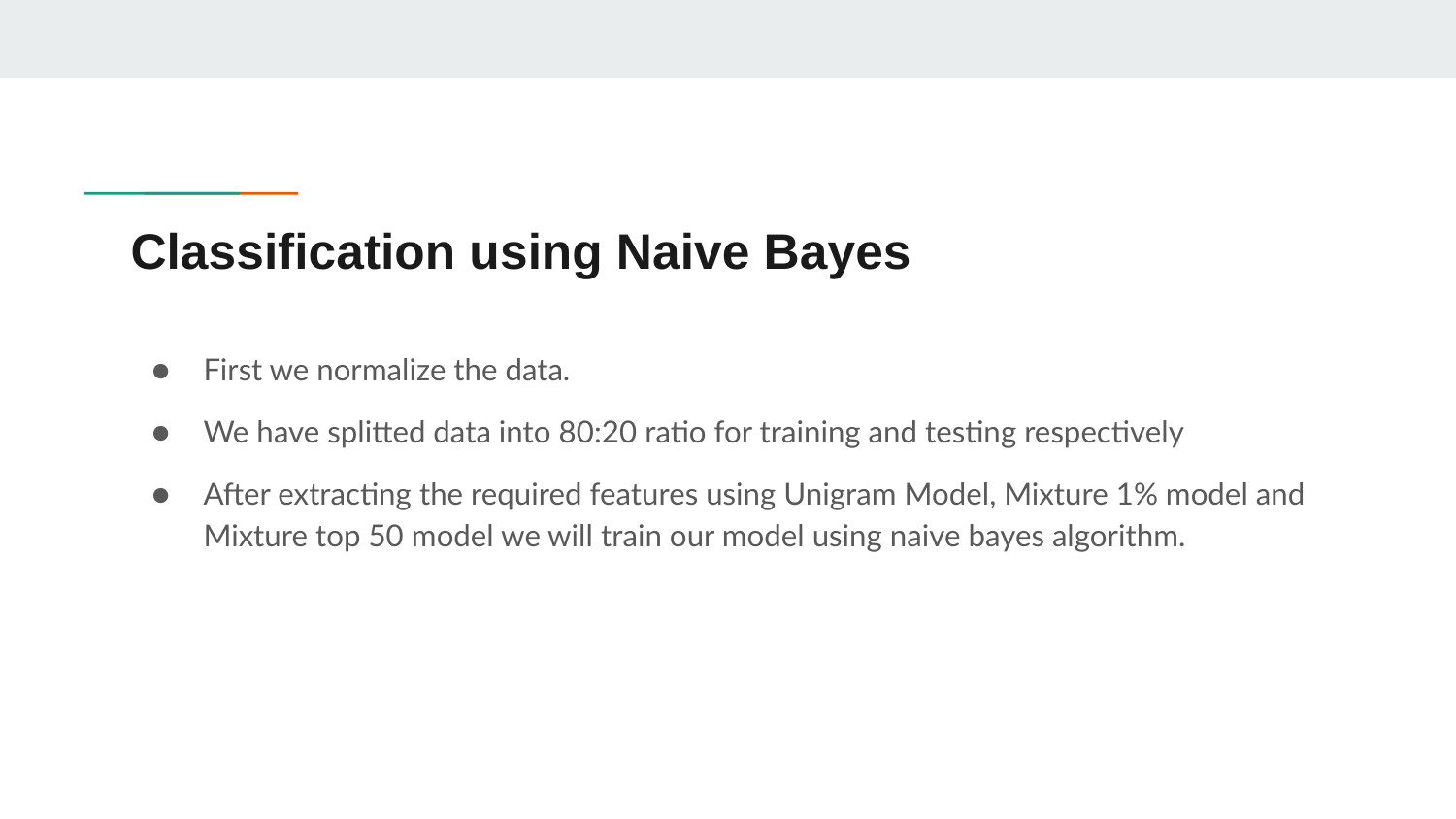

# Classification using Naive Bayes
First we normalize the data.
We have splitted data into 80:20 ratio for training and testing respectively
After extracting the required features using Unigram Model, Mixture 1% model and Mixture top 50 model we will train our model using naive bayes algorithm.